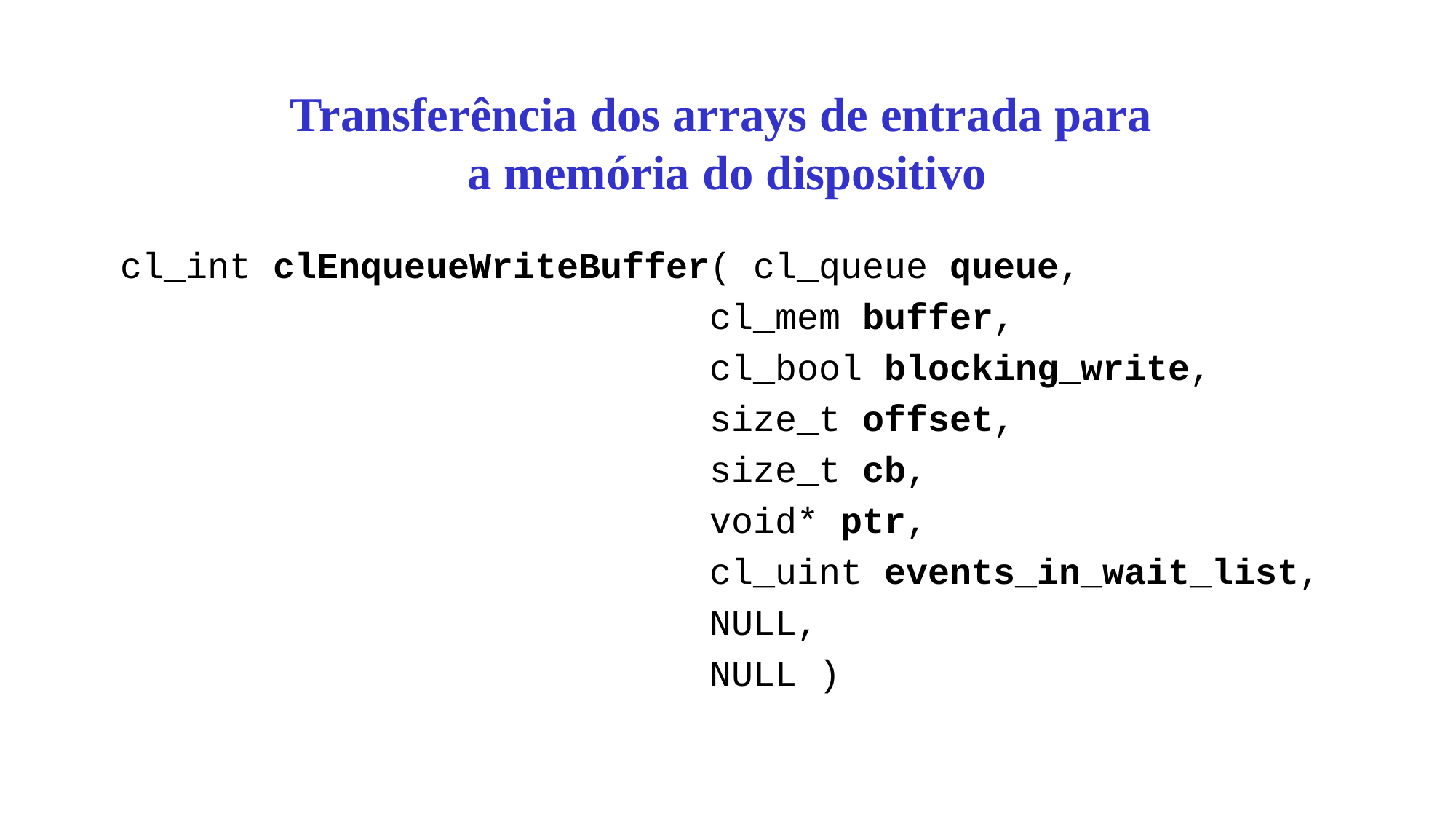

# Transferência dos arrays de entrada para a memória do dispositivo
cl_int clEnqueueWriteBuffer( cl_queue queue,
                           cl_mem buffer,
                           cl_bool blocking_write,
                           size_t offset,
                           size_t cb,
                           void* ptr,
                           cl_uint events_in_wait_list,
                           NULL,
                           NULL )